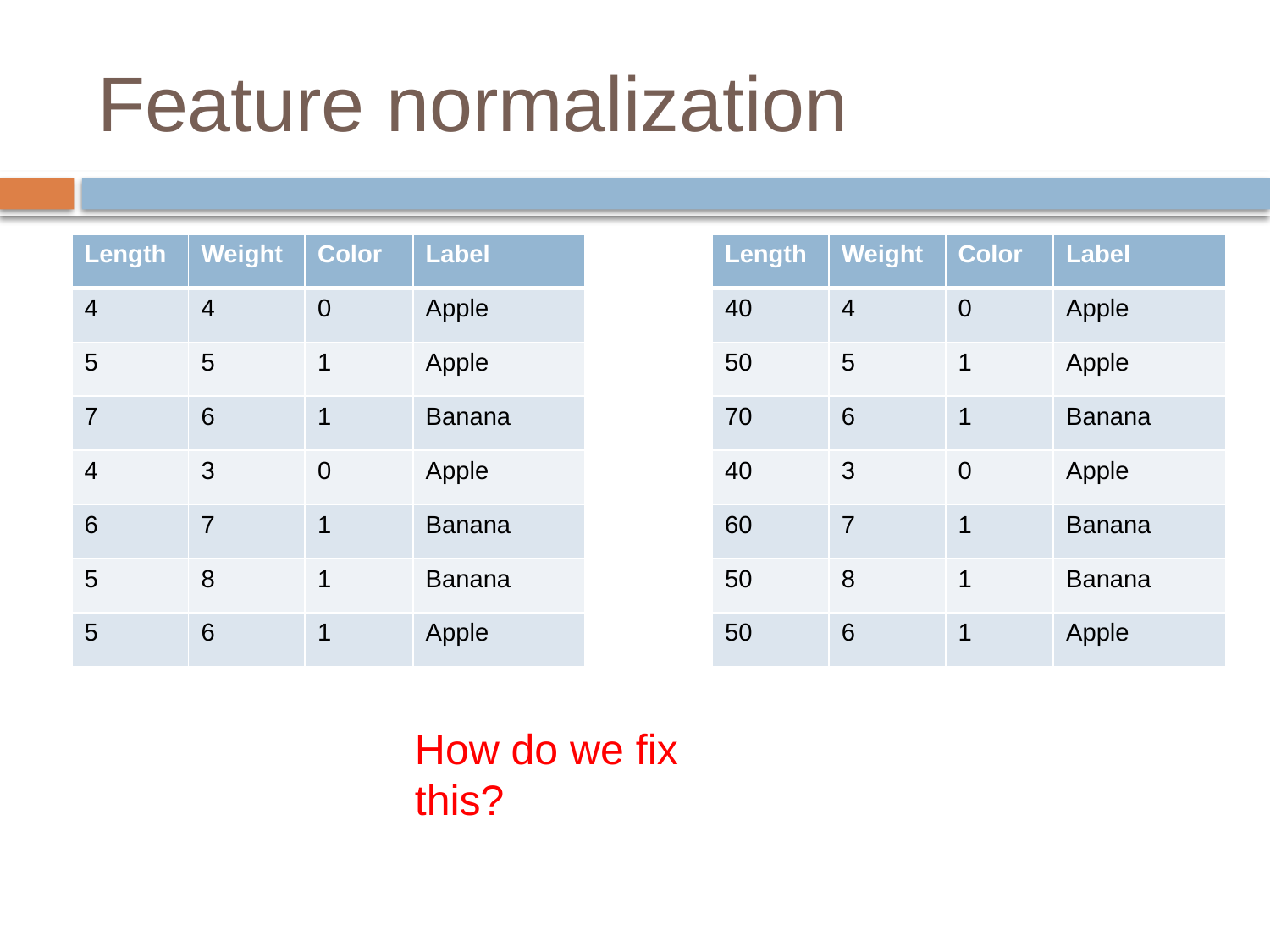

# Feature normalization
| Length | Weight | Color | Label |
| --- | --- | --- | --- |
| 4 | 4 | 0 | Apple |
| 5 | 5 | 1 | Apple |
| 7 | 6 | 1 | Banana |
| 4 | 3 | 0 | Apple |
| 6 | 7 | 1 | Banana |
| 5 | 8 | 1 | Banana |
| 5 | 6 | 1 | Apple |
| Length | Weight | Color | Label |
| --- | --- | --- | --- |
| 40 | 4 | 0 | Apple |
| 50 | 5 | 1 | Apple |
| 70 | 6 | 1 | Banana |
| 40 | 3 | 0 | Apple |
| 60 | 7 | 1 | Banana |
| 50 | 8 | 1 | Banana |
| 50 | 6 | 1 | Apple |
How do we fix this?